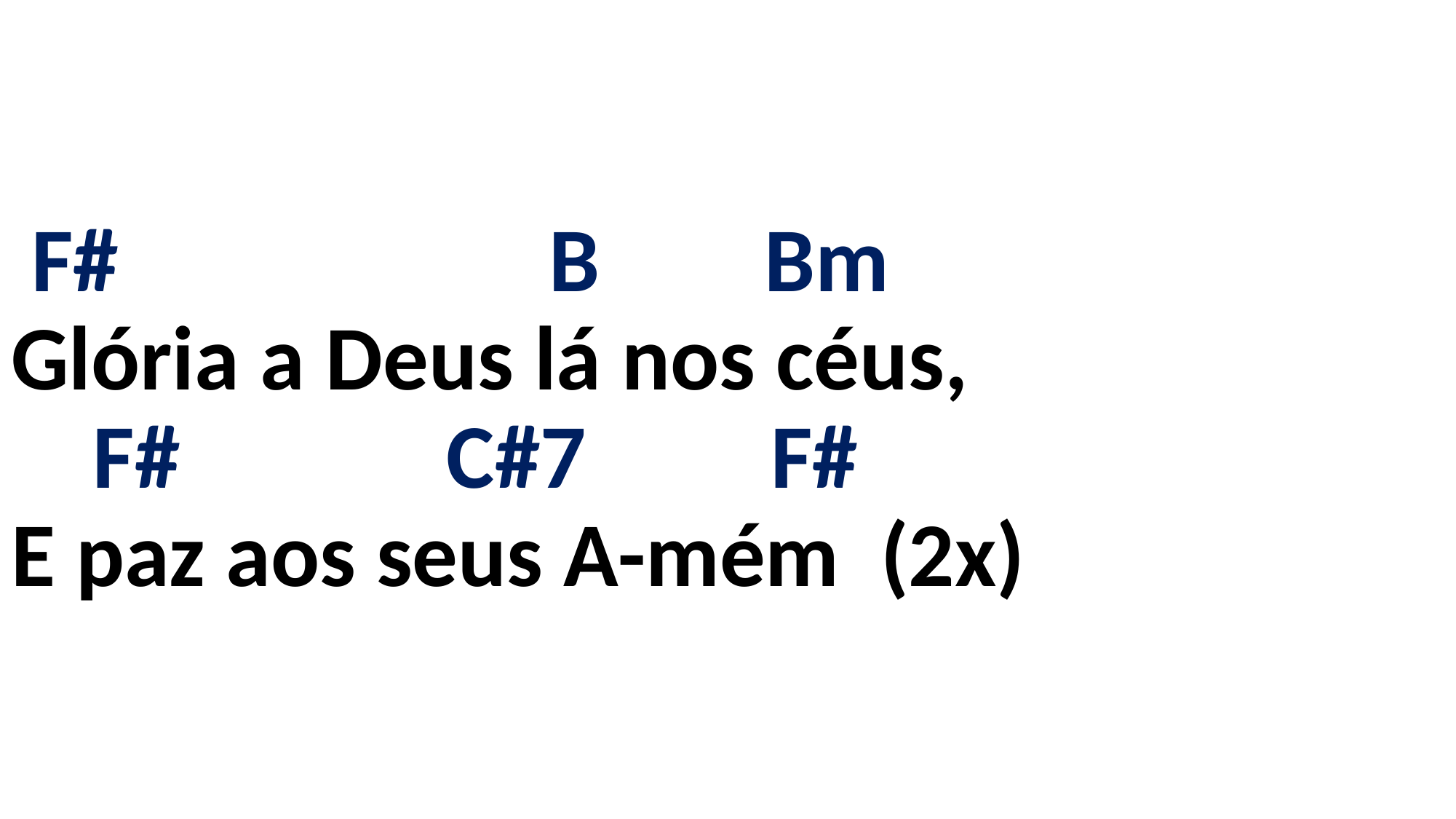

# F#                     B        Bm Glória a Deus lá nos céus, F#             C#7         F# E paz aos seus A-mém  (2x)